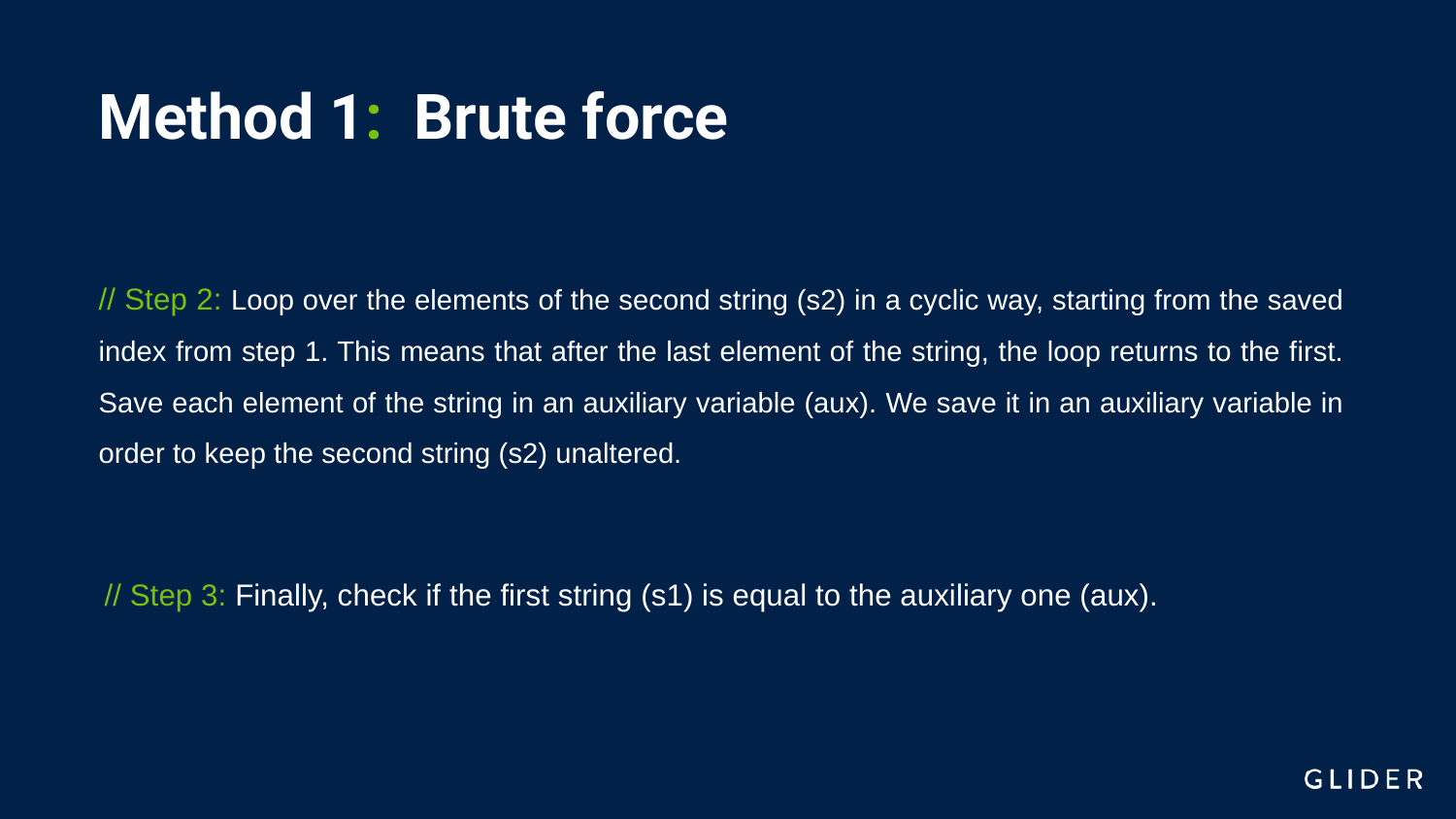

Method 1:  Brute force
// Step 2: Loop over the elements of the second string (s2) in a cyclic way, starting from the saved index from step 1. This means that after the last element of the string, the loop returns to the first. Save each element of the string in an auxiliary variable (aux). We save it in an auxiliary variable in order to keep the second string (s2) unaltered.
// Step 3: Finally, check if the first string (s1) is equal to the auxiliary one (aux).